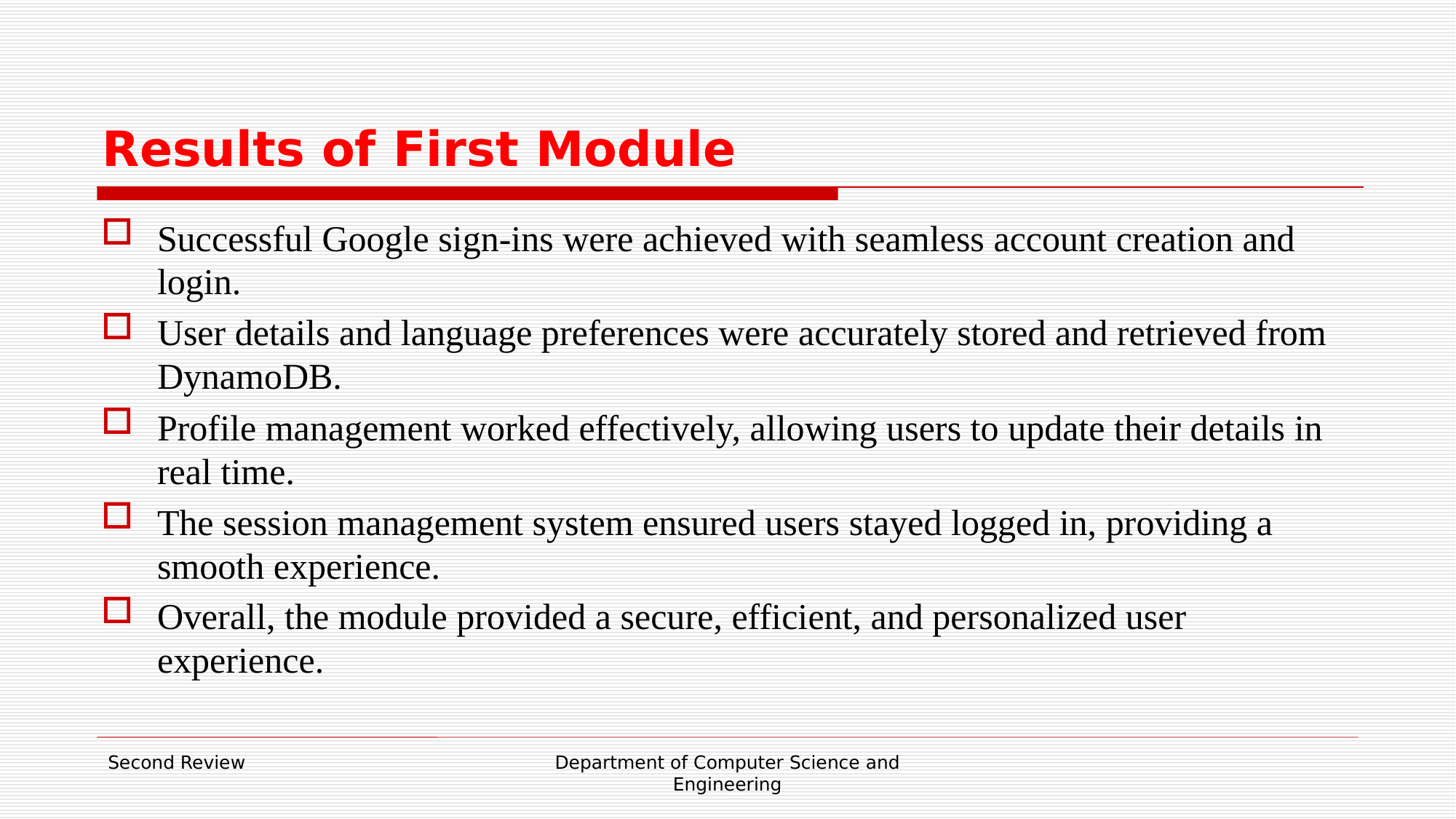

# Results of First Module
Successful Google sign-ins were achieved with seamless account creation and login.
User details and language preferences were accurately stored and retrieved from DynamoDB.
Profile management worked effectively, allowing users to update their details in real time.
The session management system ensured users stayed logged in, providing a smooth experience.
Overall, the module provided a secure, efficient, and personalized user experience.
Second Review
Department of Computer Science and Engineering
14